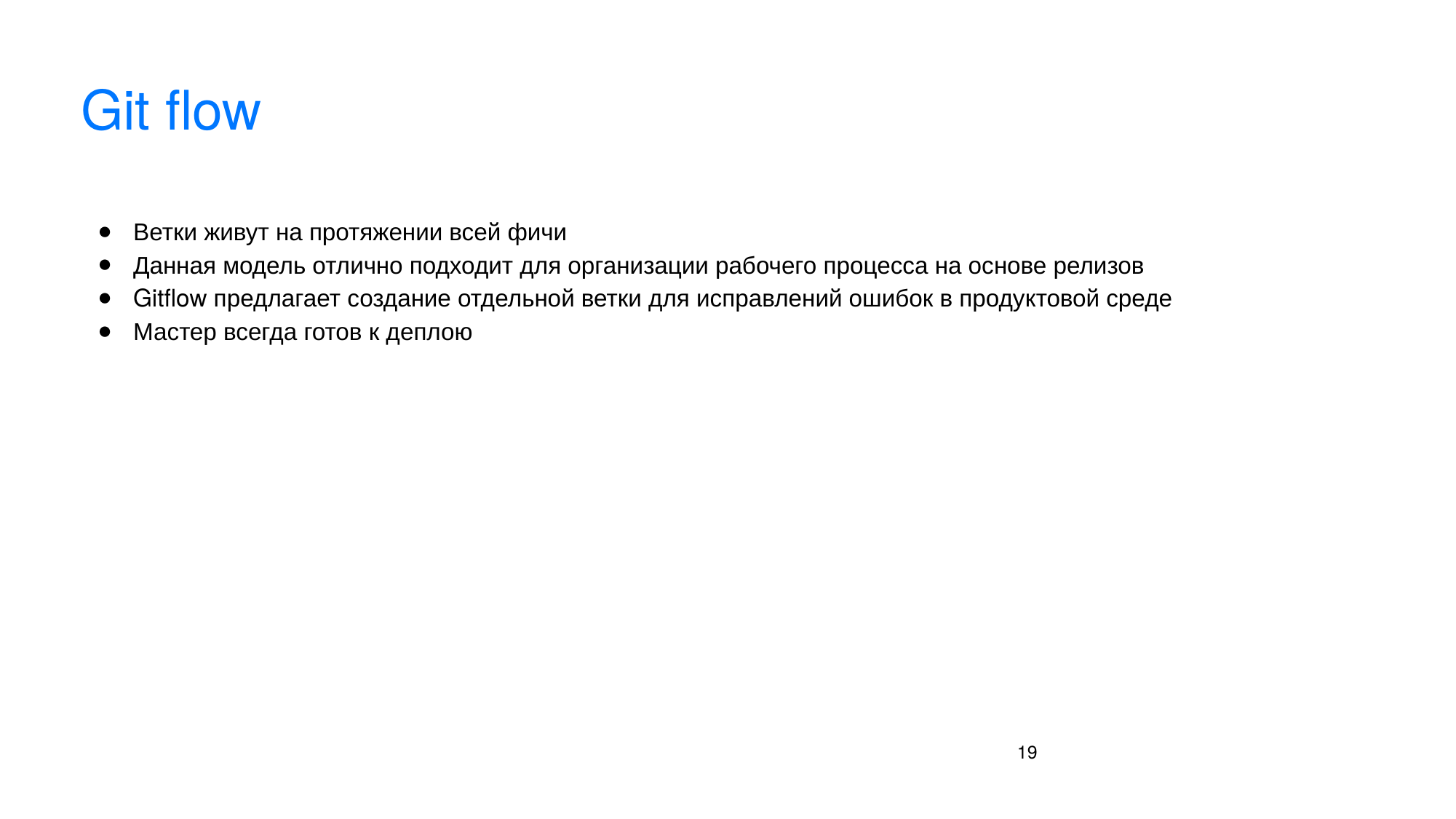

# Git flow
Ветки живут на протяжении всей фичи
Данная модель отлично подходит для организации рабочего процесса на основе релизов
Gitflow предлагает создание отдельной ветки для исправлений ошибок в продуктовой среде
Мастер всегда готов к деплою
19